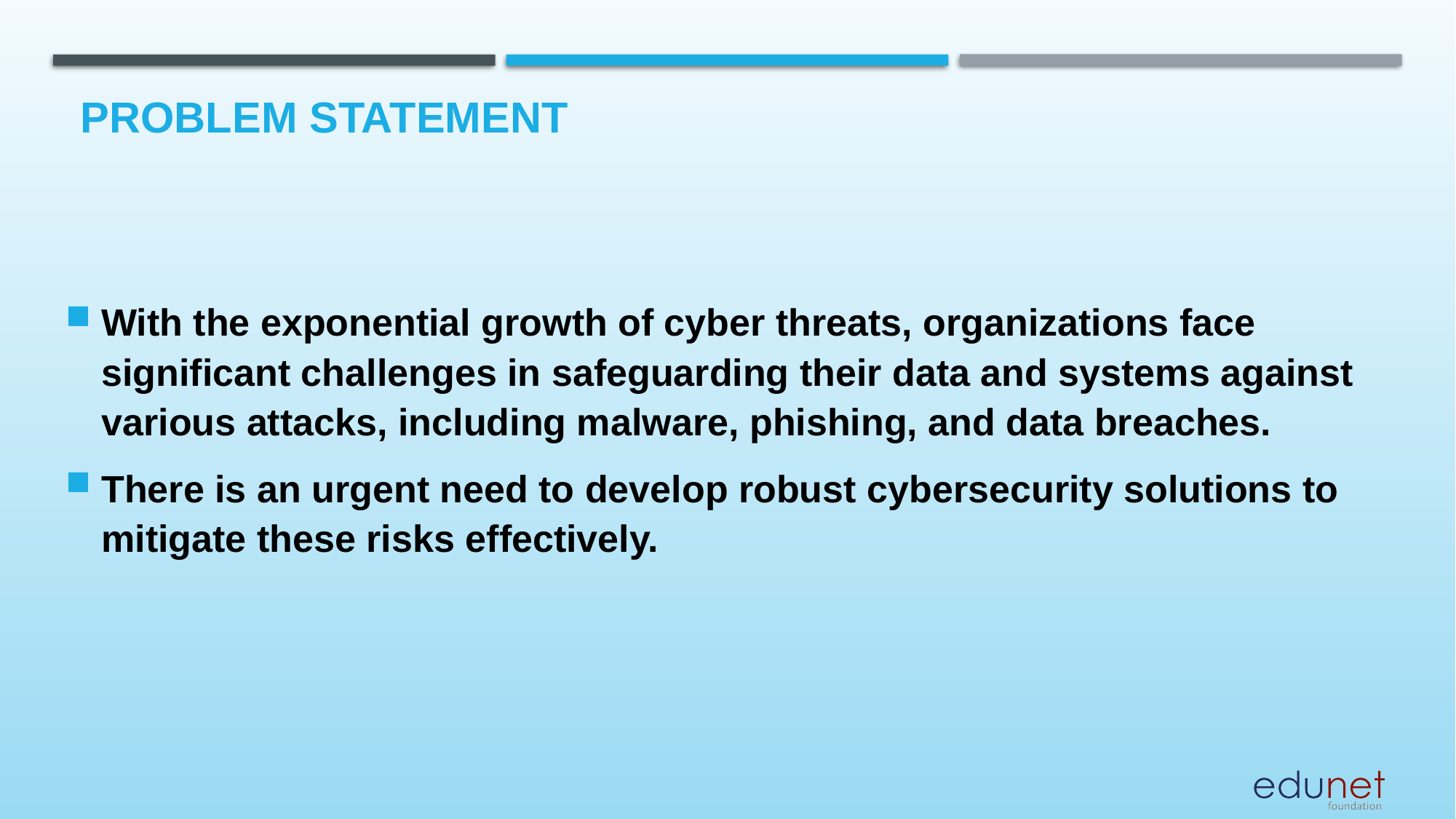

# Problem Statement
With the exponential growth of cyber threats, organizations face significant challenges in safeguarding their data and systems against various attacks, including malware, phishing, and data breaches.
There is an urgent need to develop robust cybersecurity solutions to mitigate these risks effectively.